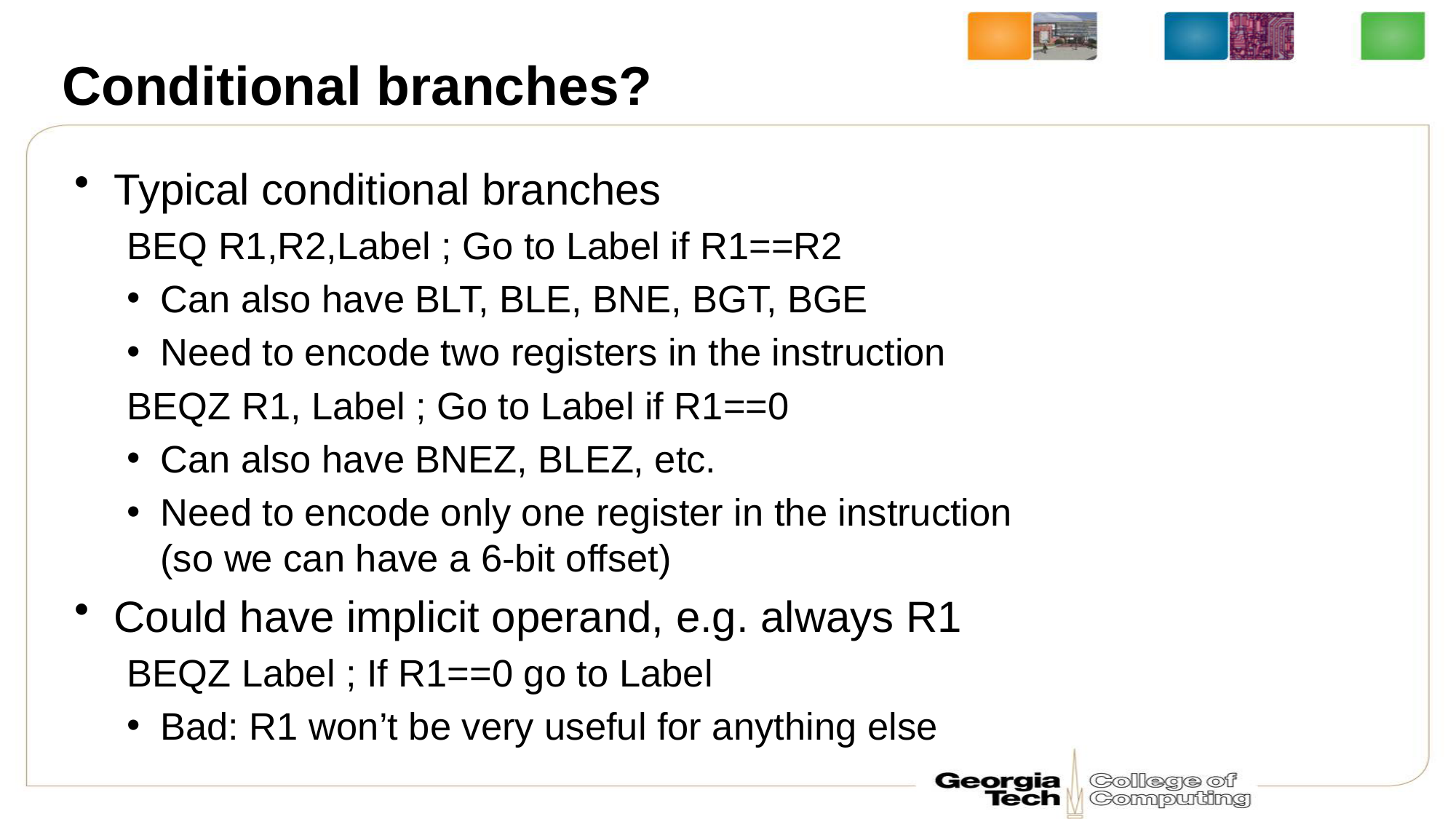

# Conditional branches?
Typical conditional branches
BEQ R1,R2,Label ; Go to Label if R1==R2
Can also have BLT, BLE, BNE, BGT, BGE
Need to encode two registers in the instruction
BEQZ R1, Label ; Go to Label if R1==0
Can also have BNEZ, BLEZ, etc.
Need to encode only one register in the instruction
(so we can have a 6-bit offset)
Could have implicit operand, e.g. always R1
BEQZ Label ; If R1==0 go to Label
Bad: R1 won’t be very useful for anything else

10